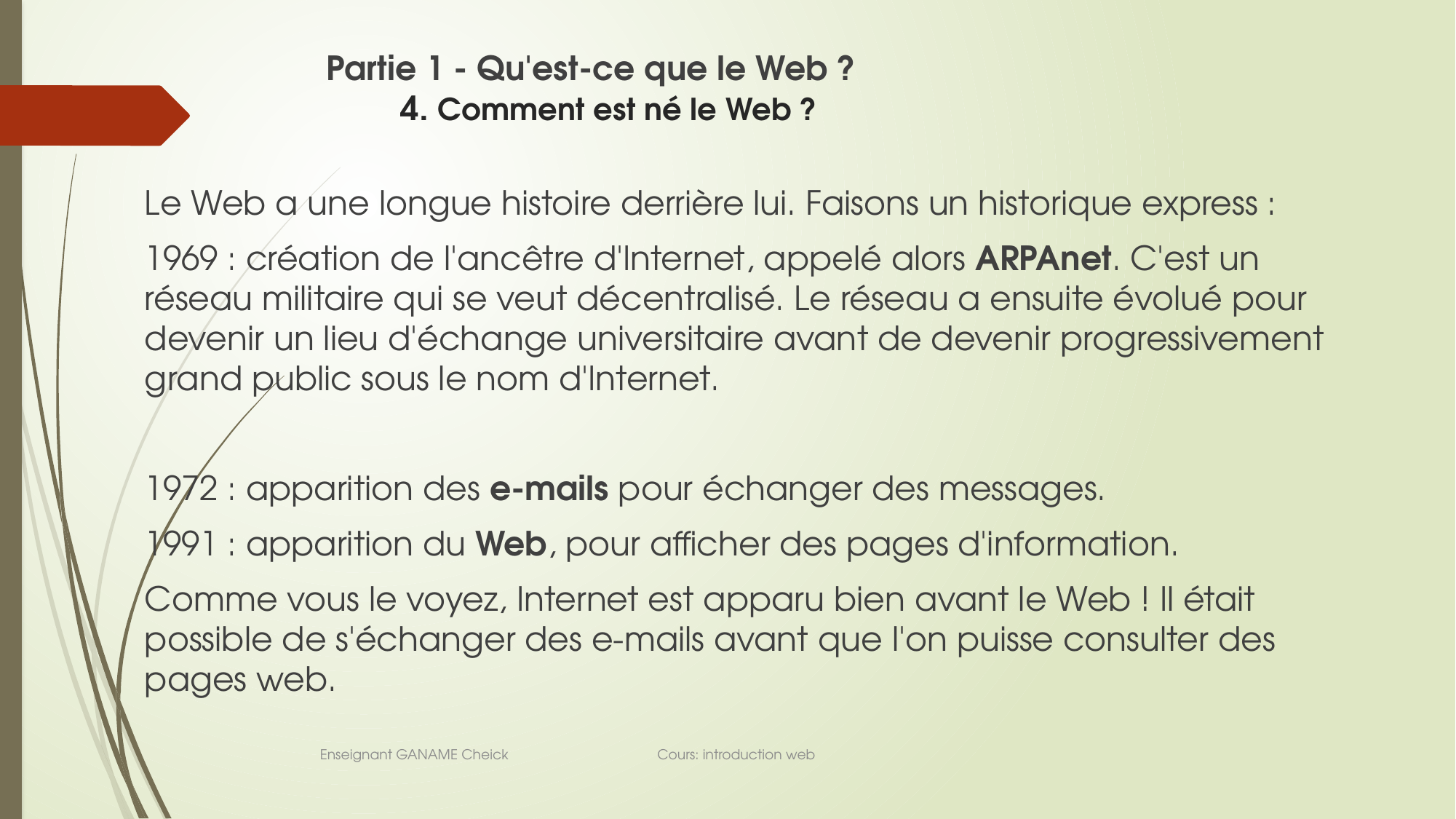

# Partie 1 - Qu'est-ce que le Web ? 4. Comment est né le Web ?
Le Web a une longue histoire derrière lui. Faisons un historique express :
1969 : création de l'ancêtre d'Internet, appelé alors ARPAnet. C'est un réseau militaire qui se veut décentralisé. Le réseau a ensuite évolué pour devenir un lieu d'échange universitaire avant de devenir progressivement grand public sous le nom d'Internet.

1972 : apparition des e-mails pour échanger des messages.
1991 : apparition du Web, pour afficher des pages d'information.
Comme vous le voyez, Internet est apparu bien avant le Web ! Il était possible de s'échanger des e-mails avant que l'on puisse consulter des pages web.
Enseignant GANAME Cheick                                       Cours: introduction web